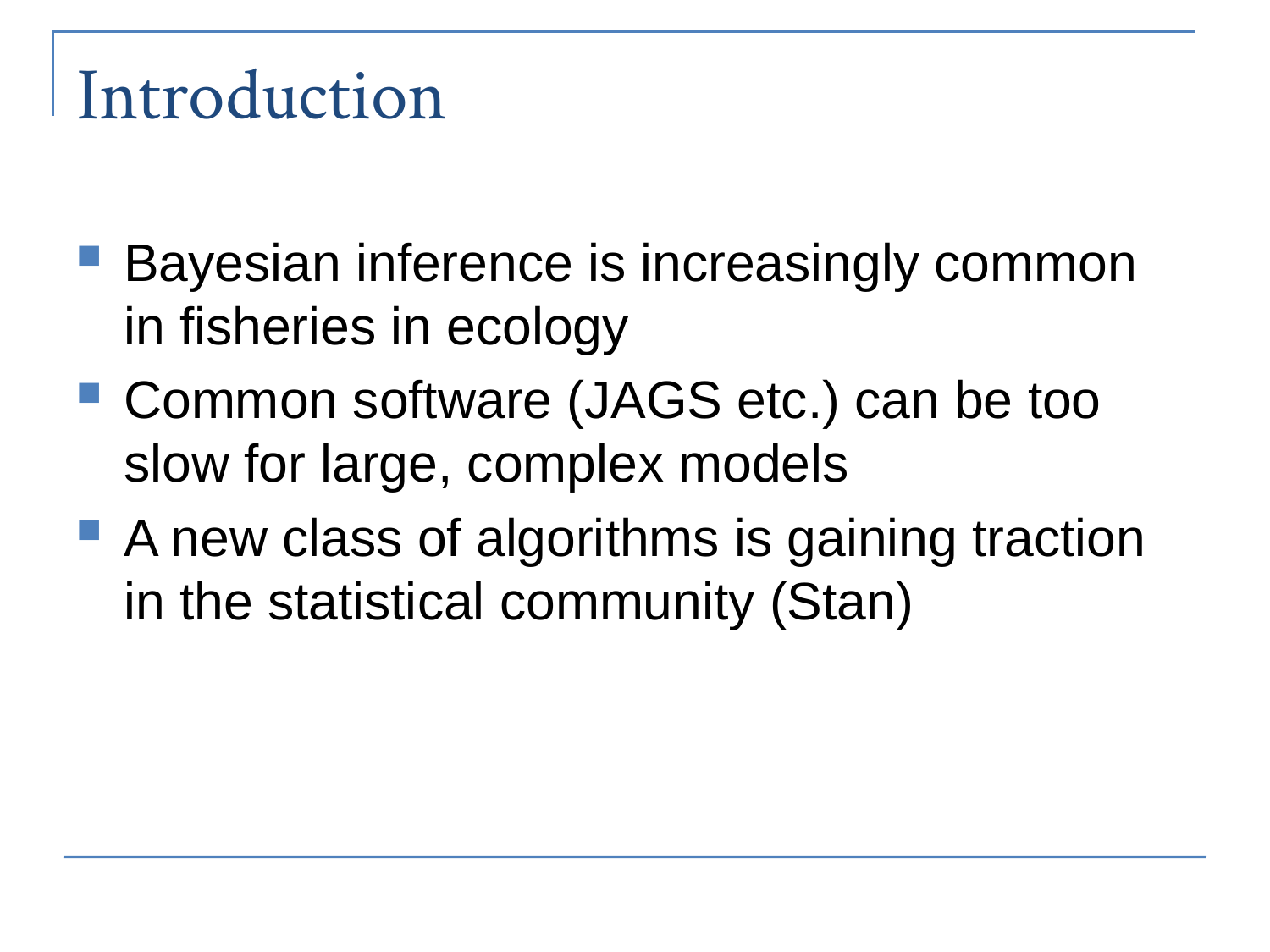

# Introduction
Bayesian inference is increasingly common in fisheries in ecology
Common software (JAGS etc.) can be too slow for large, complex models
A new class of algorithms is gaining traction in the statistical community (Stan)